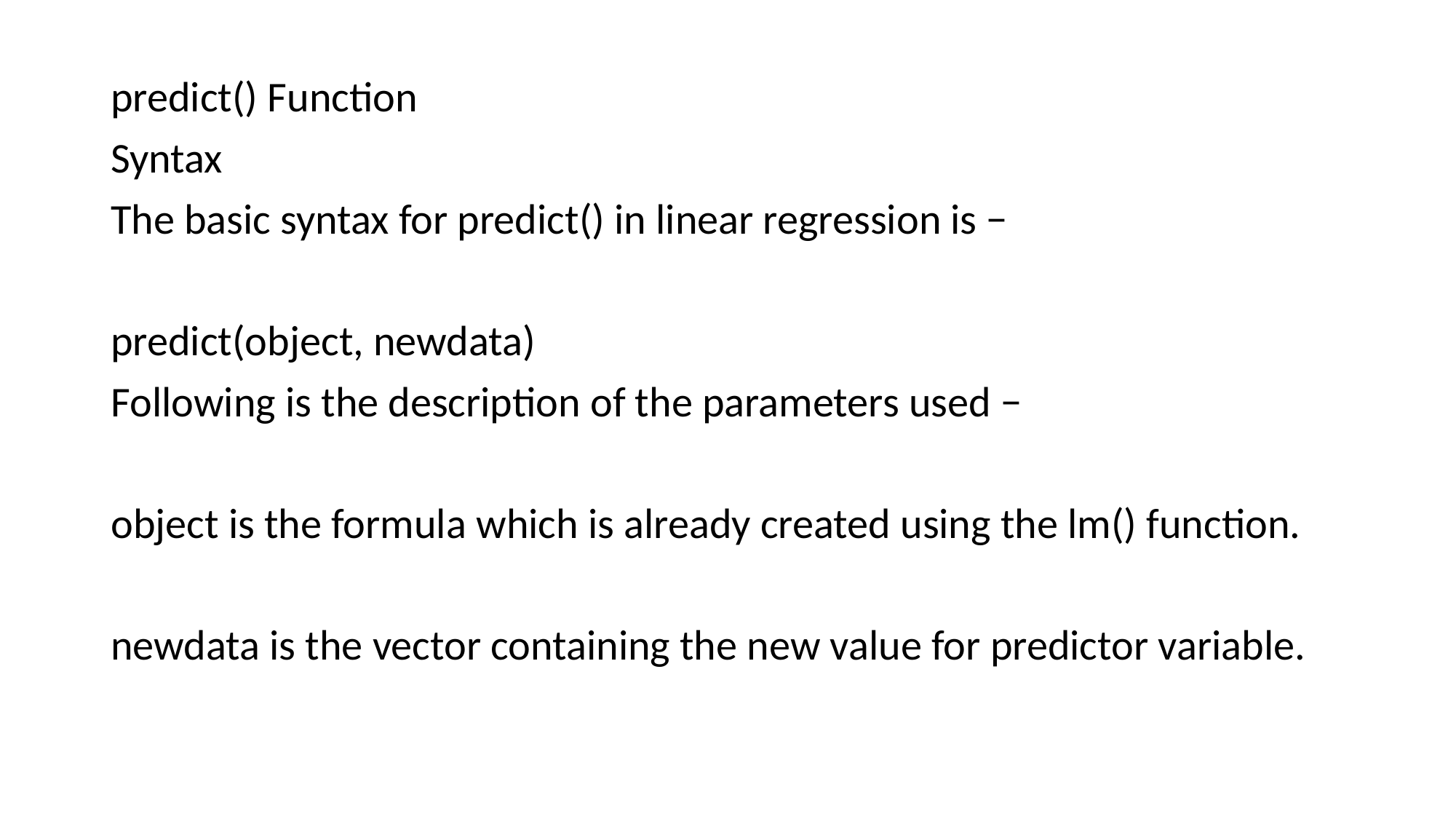

predict() Function
Syntax
The basic syntax for predict() in linear regression is −

predict(object, newdata)
Following is the description of the parameters used −

object is the formula which is already created using the lm() function.

newdata is the vector containing the new value for predictor variable.